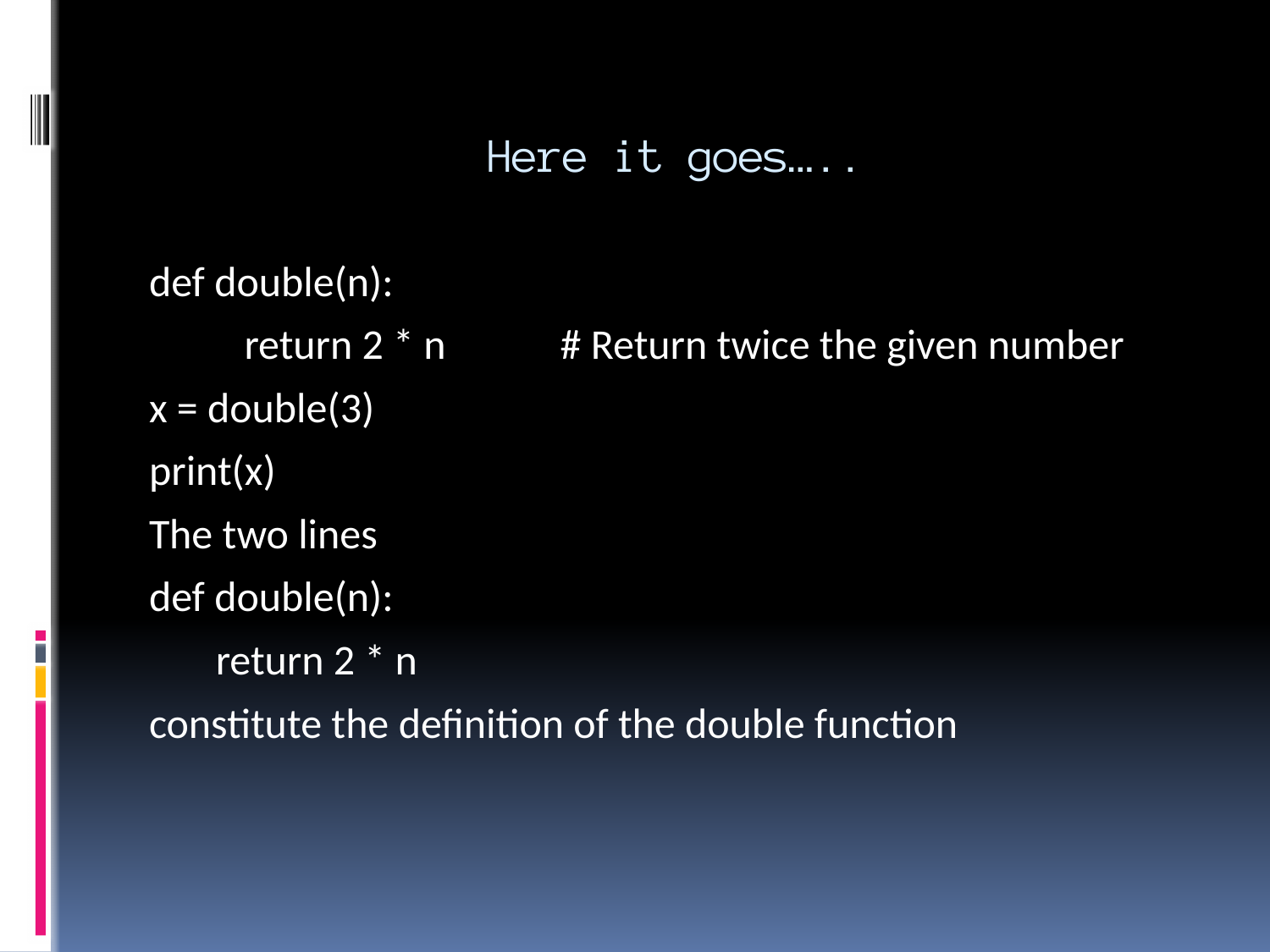

# Here it goes…..
def double(n):
          return 2 * n            # Return twice the given number
x = double(3)
print(x)
The two lines
def double(n):
       return 2 * n
constitute the definition of the double function